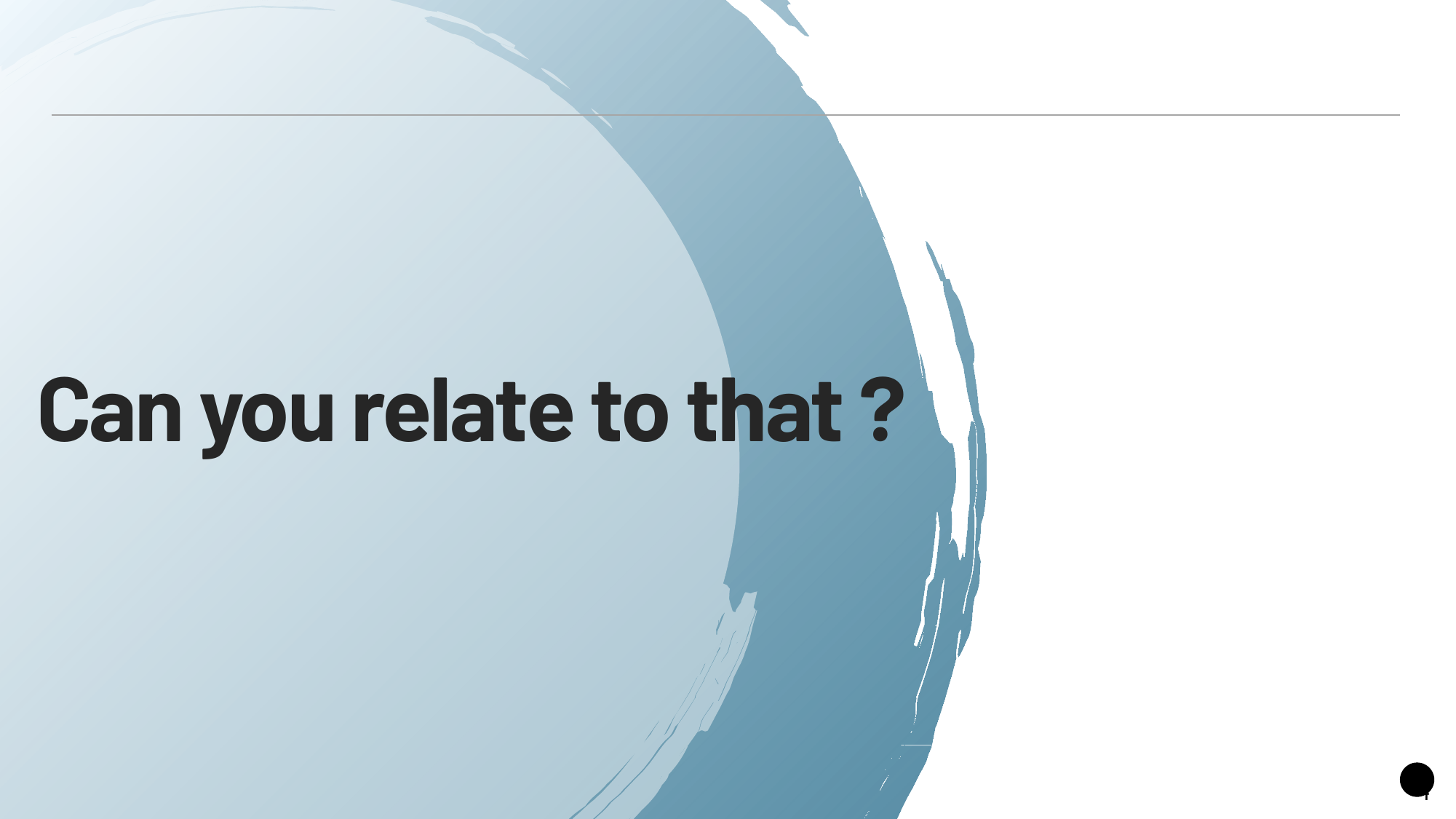

# Can you relate to that ?
4